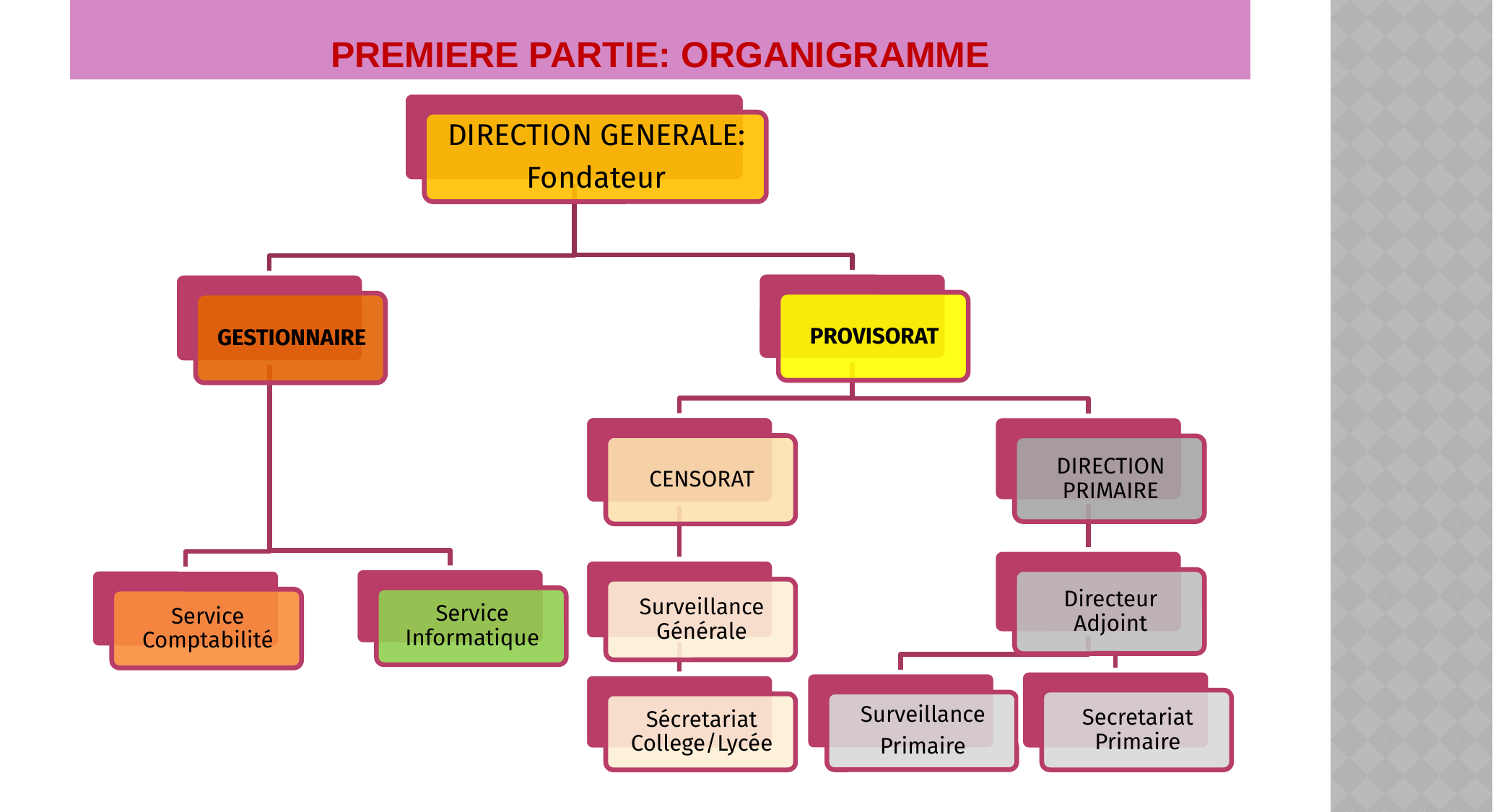

# PREMIERE PARTIE: OrgaNIGRAMME
DIRECTION GENERALE:
Fondateur
GESTIONNAIRE
Service Comptabilité
Service Informatique
PROVISORAT
CENSORAT
Surveillance Générale
Sécretariat College/Lycée
DIRECTION PRIMAIRE
Directeur Adjoint
Surveillance
Primaire
Secretariat Primaire